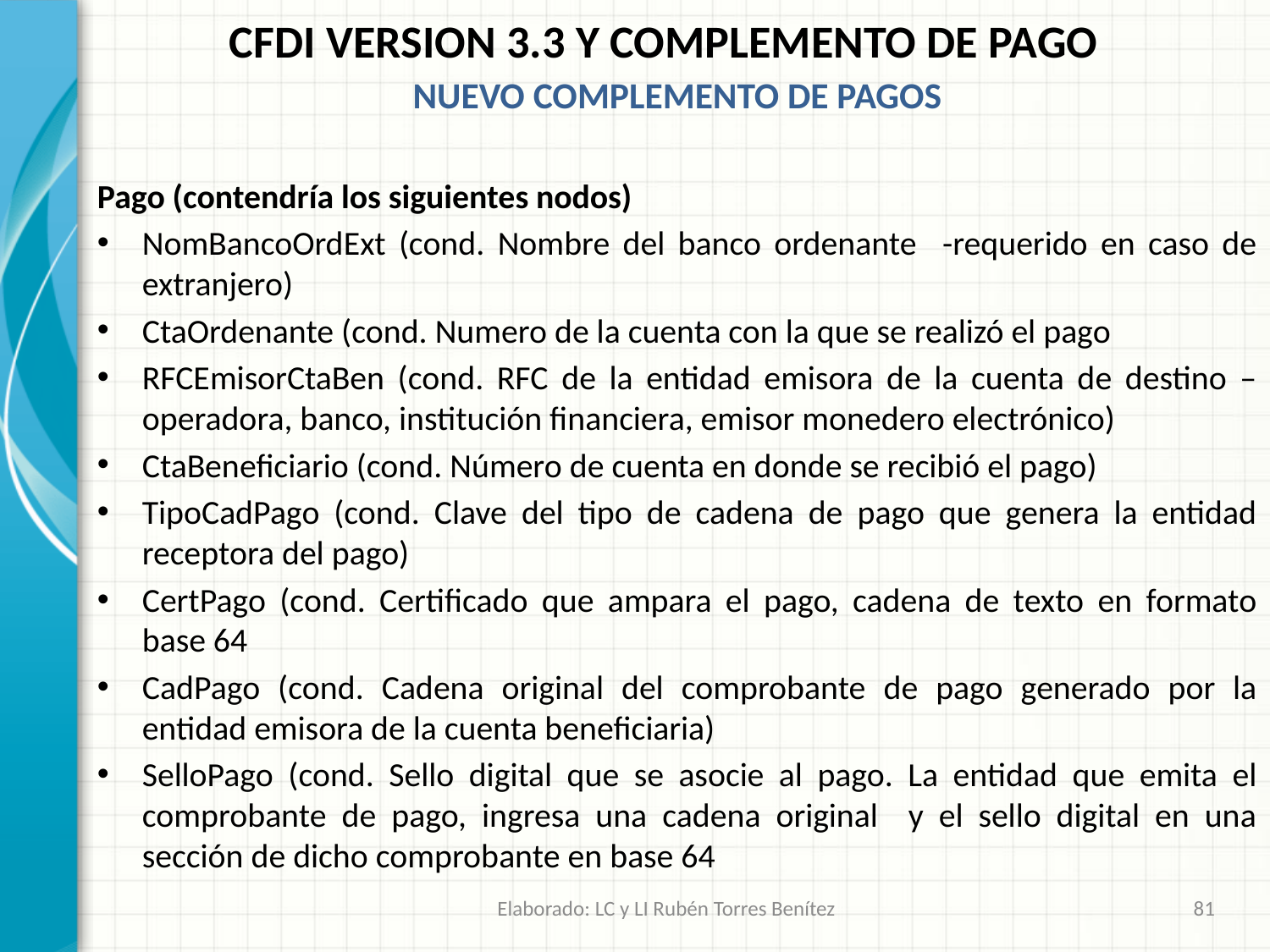

CFDI VERSION 3.3 Y COMPLEMENTO DE PAGO
NUEVO COMPLEMENTO DE PAGOS

Pago (contendría los siguientes nodos)
NomBancoOrdExt (cond. Nombre del banco ordenante  -requerido en caso de extranjero)
CtaOrdenante (cond. Numero de la cuenta con la que se realizó el pago
RFCEmisorCtaBen (cond. RFC de la entidad emisora de la cuenta de destino –operadora, banco, institución financiera, emisor monedero electrónico)
CtaBeneficiario (cond. Número de cuenta en donde se recibió el pago)
TipoCadPago (cond. Clave del tipo de cadena de pago que genera la entidad receptora del pago)
CertPago (cond. Certificado que ampara el pago, cadena de texto en formato base 64
CadPago (cond. Cadena original del comprobante de pago generado por la entidad emisora de la cuenta beneficiaria)
SelloPago (cond. Sello digital que se asocie al pago. La entidad que emita el comprobante de pago, ingresa una cadena original  y el sello digital en una sección de dicho comprobante en base 64

Elaborado: LC y LI Rubén Torres Benítez
81